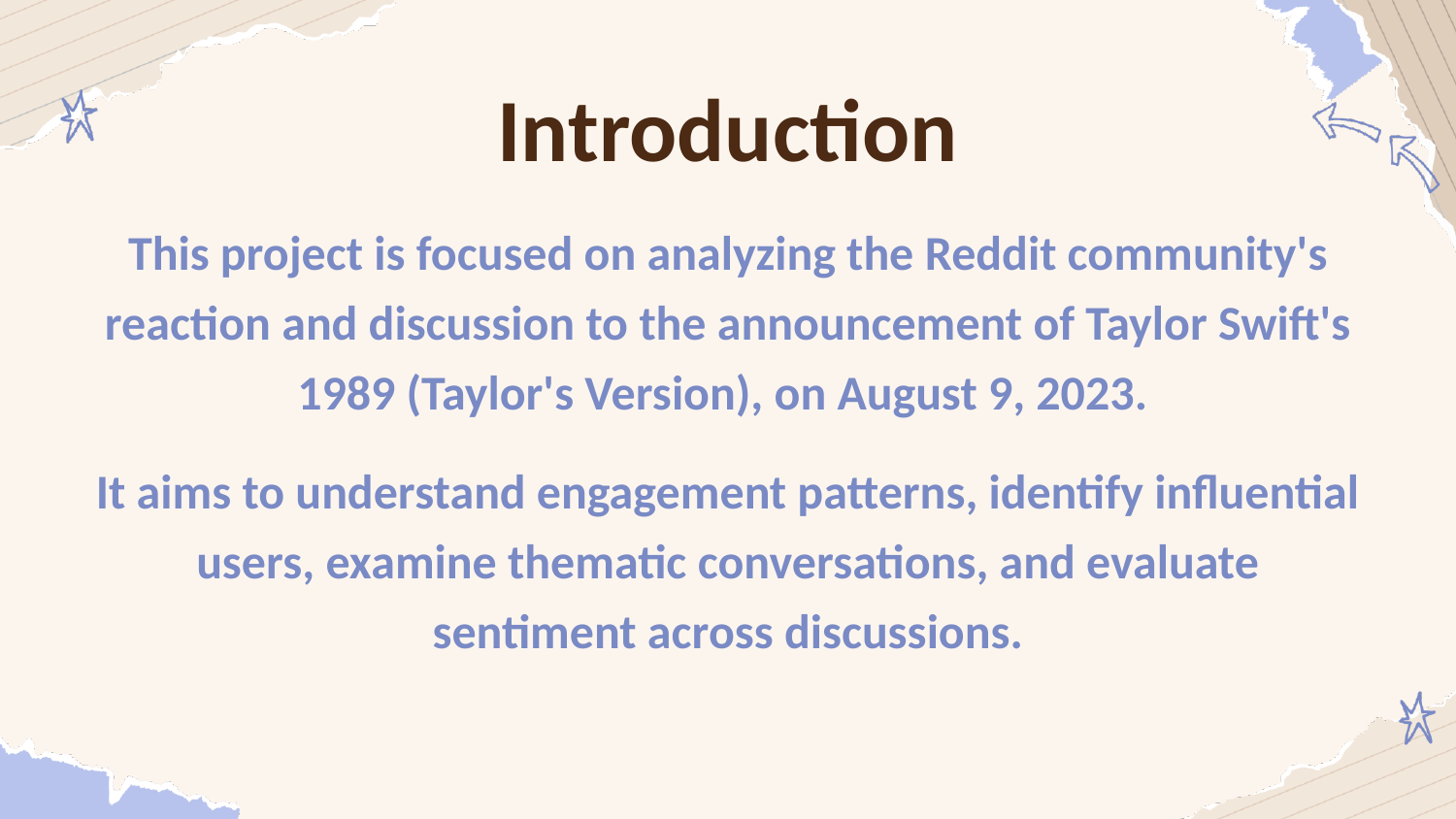

Introduction
This project is focused on analyzing the Reddit community's reaction and discussion to the announcement of Taylor Swift's 1989 (Taylor's Version), on August 9, 2023.

It aims to understand engagement patterns, identify influential users, examine thematic conversations, and evaluate sentiment across discussions.